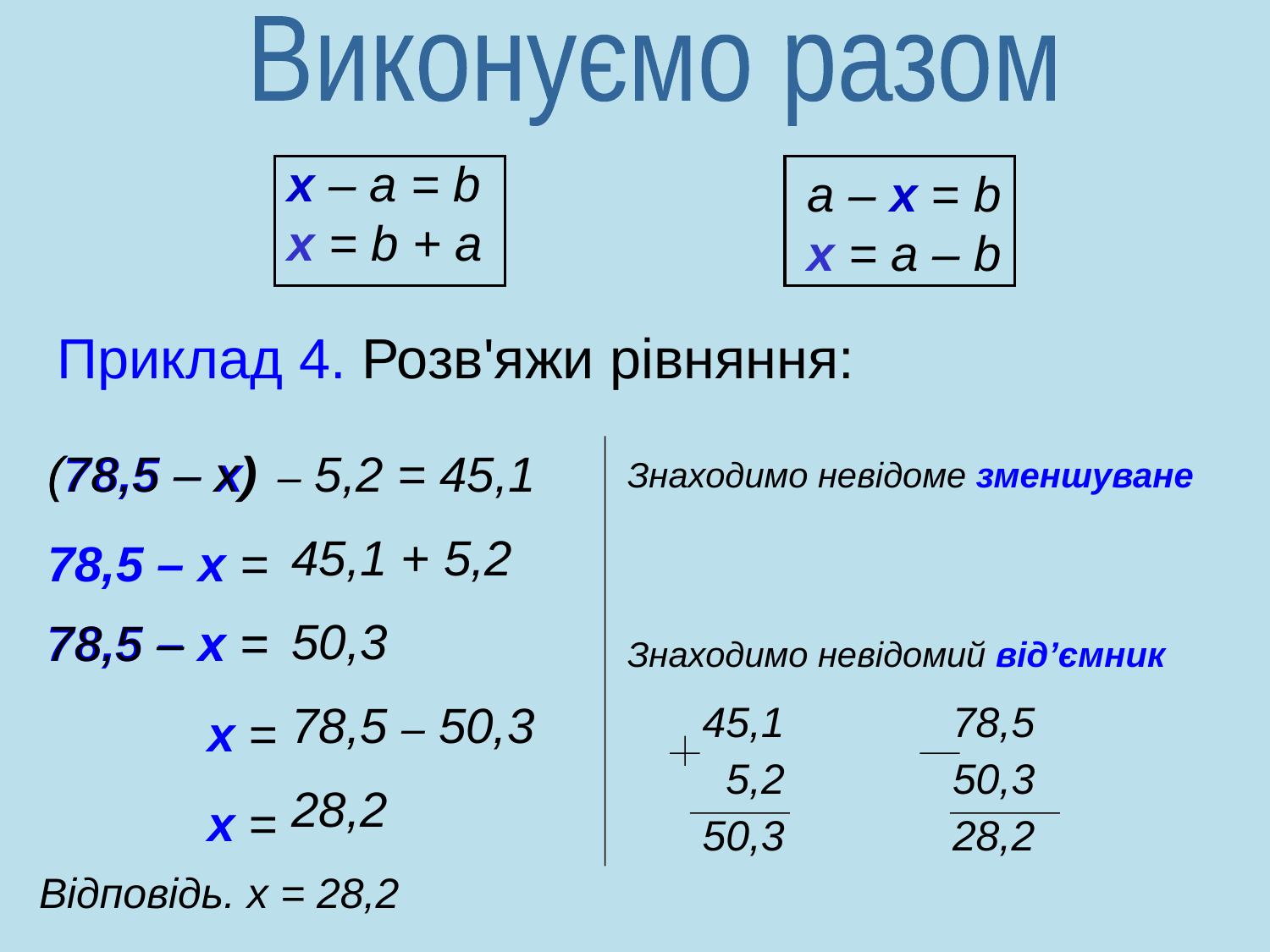

Виконуємо разом
x – а = b
x = b + a

a – x = b
x = а – b

Приклад 4. Розв'яжи рівняння:
(78,5 – х)
(78,5 – х)
                – 5,2 = 45,1
                 45,1 + 5,2
                 50,3
                 78,5 – 50,3
                 28,2

Знаходимо невідоме зменшуване

78,5 – х =
78,5 – х =
78,5 – х =
Знаходимо невідомий від’ємник
х =

45,1
  5,2
50,3
78,5
50,3
28,2

х =

Відповідь. х = 28,2